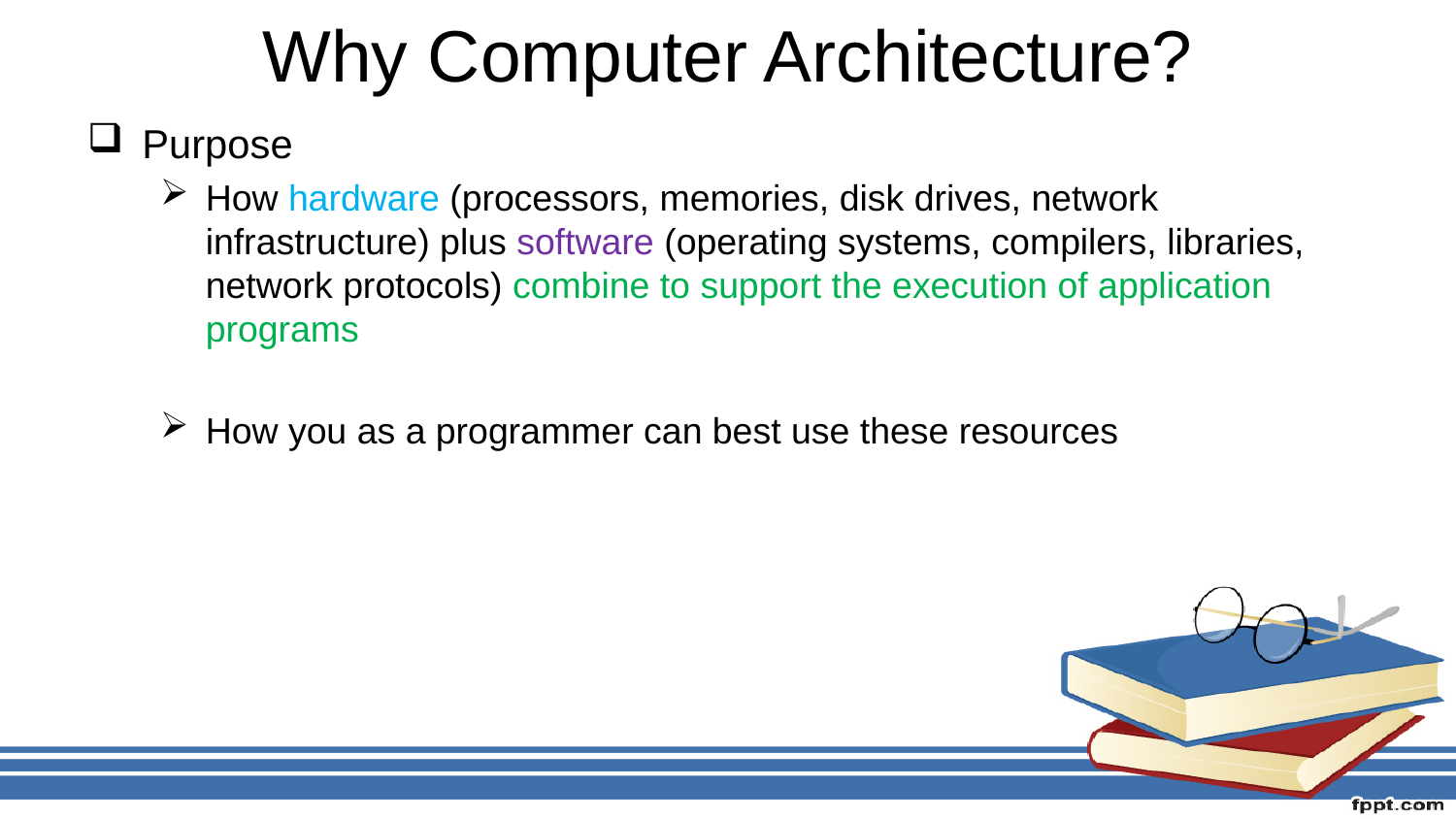

# Why Computer Architecture?
Purpose
How hardware (processors, memories, disk drives, network infrastructure) plus software (operating systems, compilers, libraries, network protocols) combine to support the execution of application programs

How you as a programmer can best use these resources